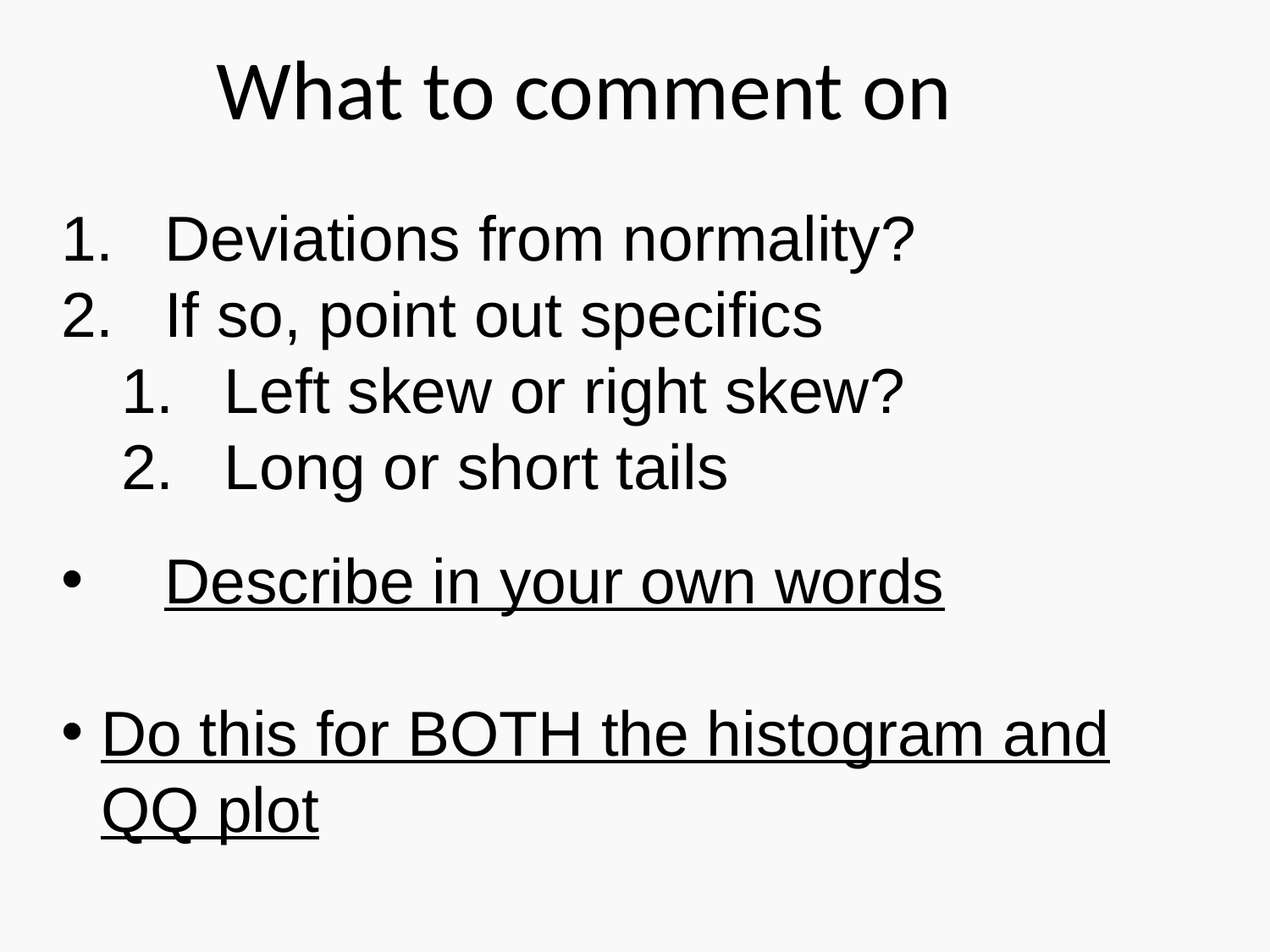

What to comment on
Deviations from normality?
If so, point out specifics
Left skew or right skew?
Long or short tails

Describe in your own words

Do this for BOTH the histogram and QQ plot